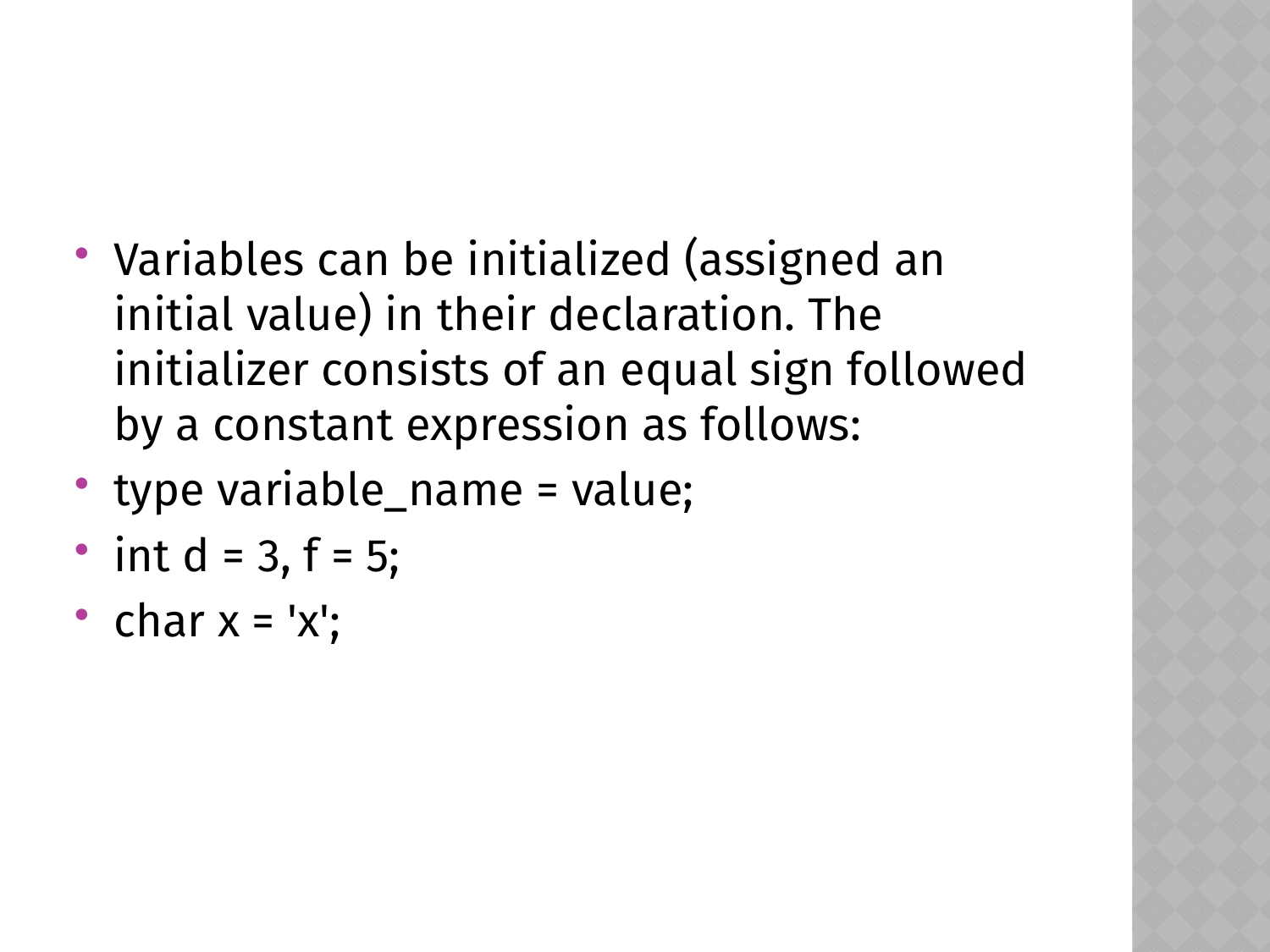

#
Variables can be initialized (assigned an initial value) in their declaration. The initializer consists of an equal sign followed by a constant expression as follows:
type variable_name = value;
int d = 3, f = 5;
char x = 'x';